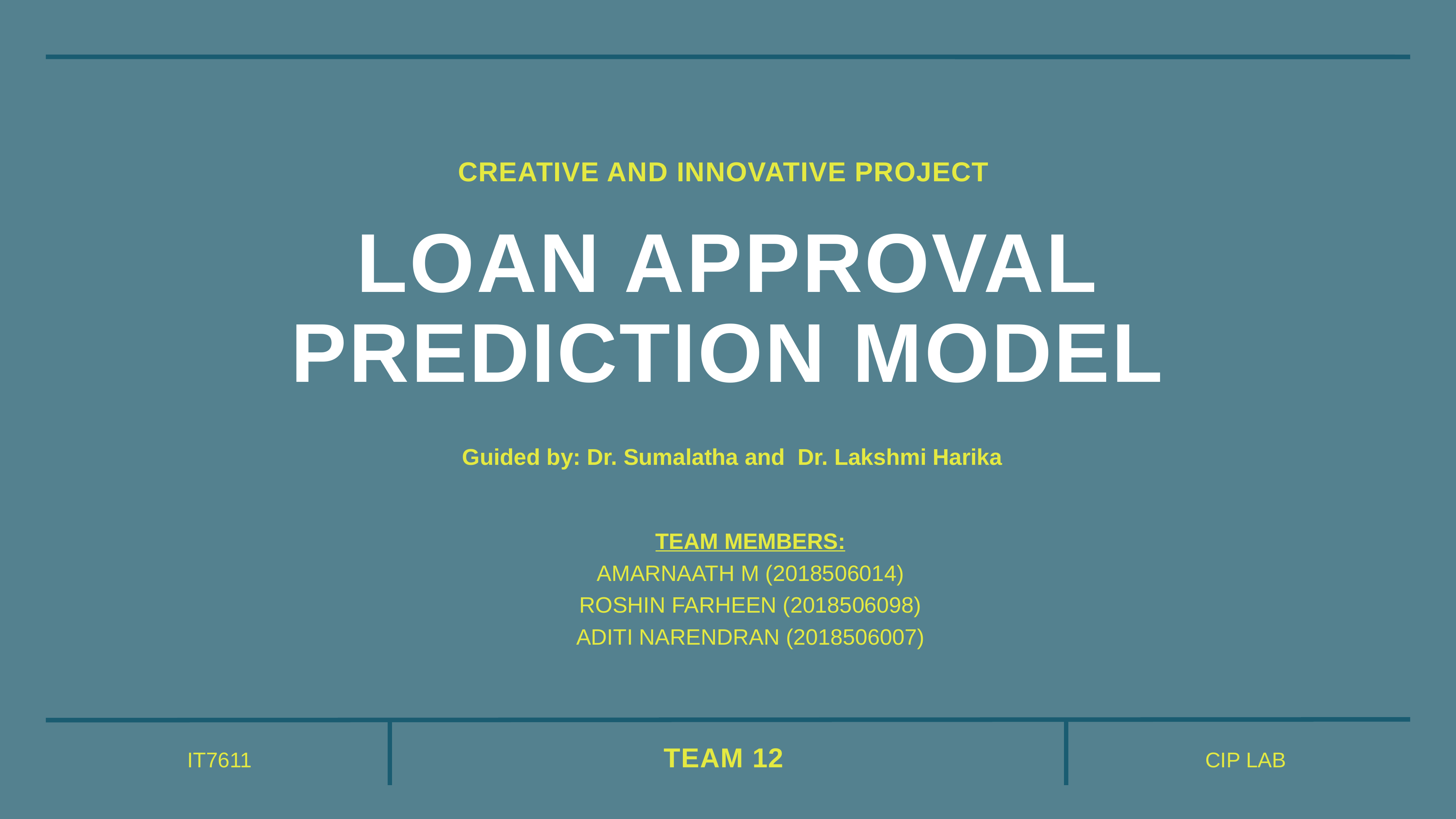

CREATIVE AND INNOVATIVE PROJECT
# Loan approval prediction model
Guided by: Dr. Sumalatha and  Dr. Lakshmi Harika
Team members:
AmarnaAth M (2018506014)
Roshin farheen (2018506098)
Aditi Narendran (2018506007)
TEAM 12
IT7611
CIP lab